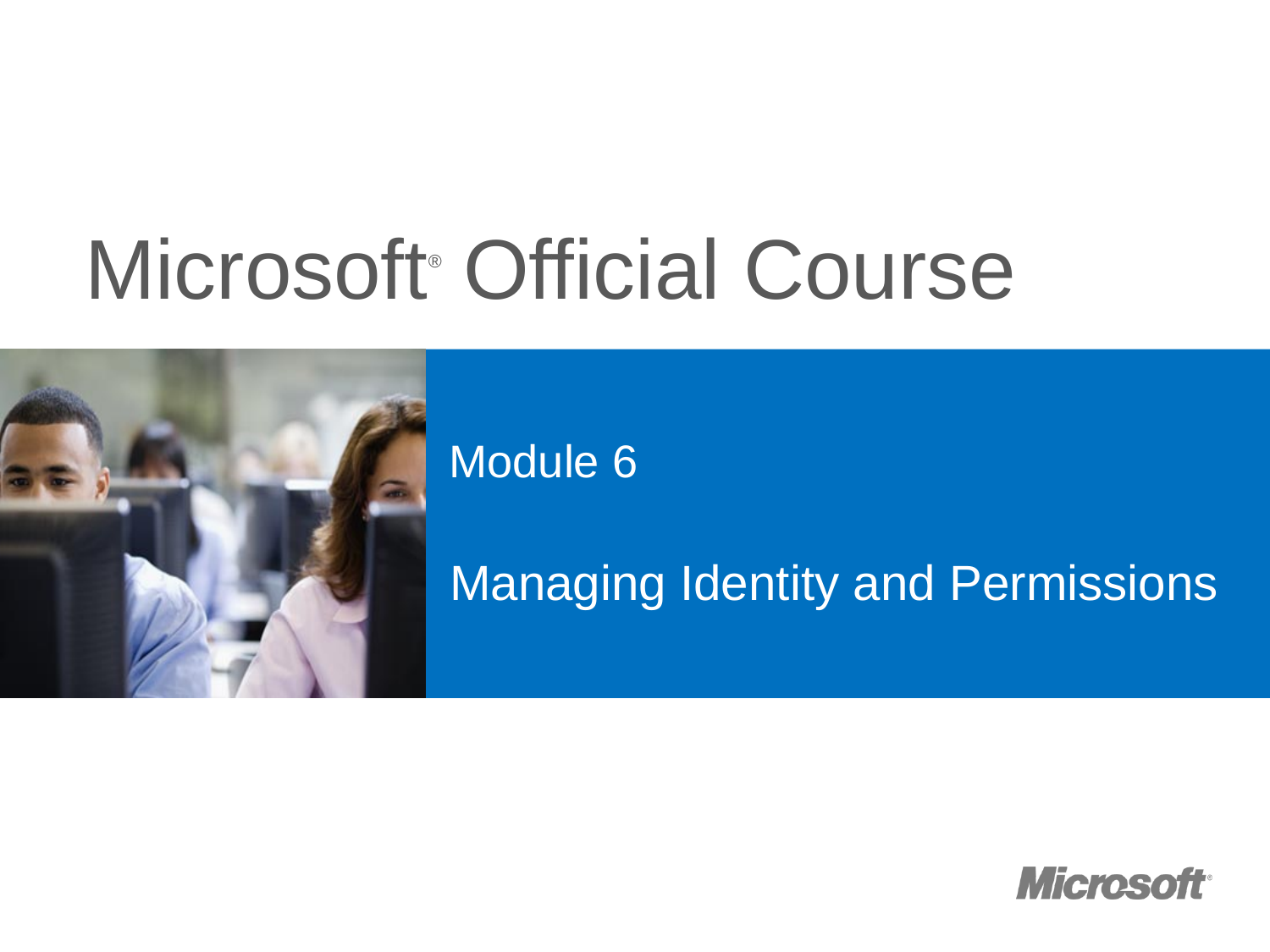

# Module 6
Managing Identity and Permissions